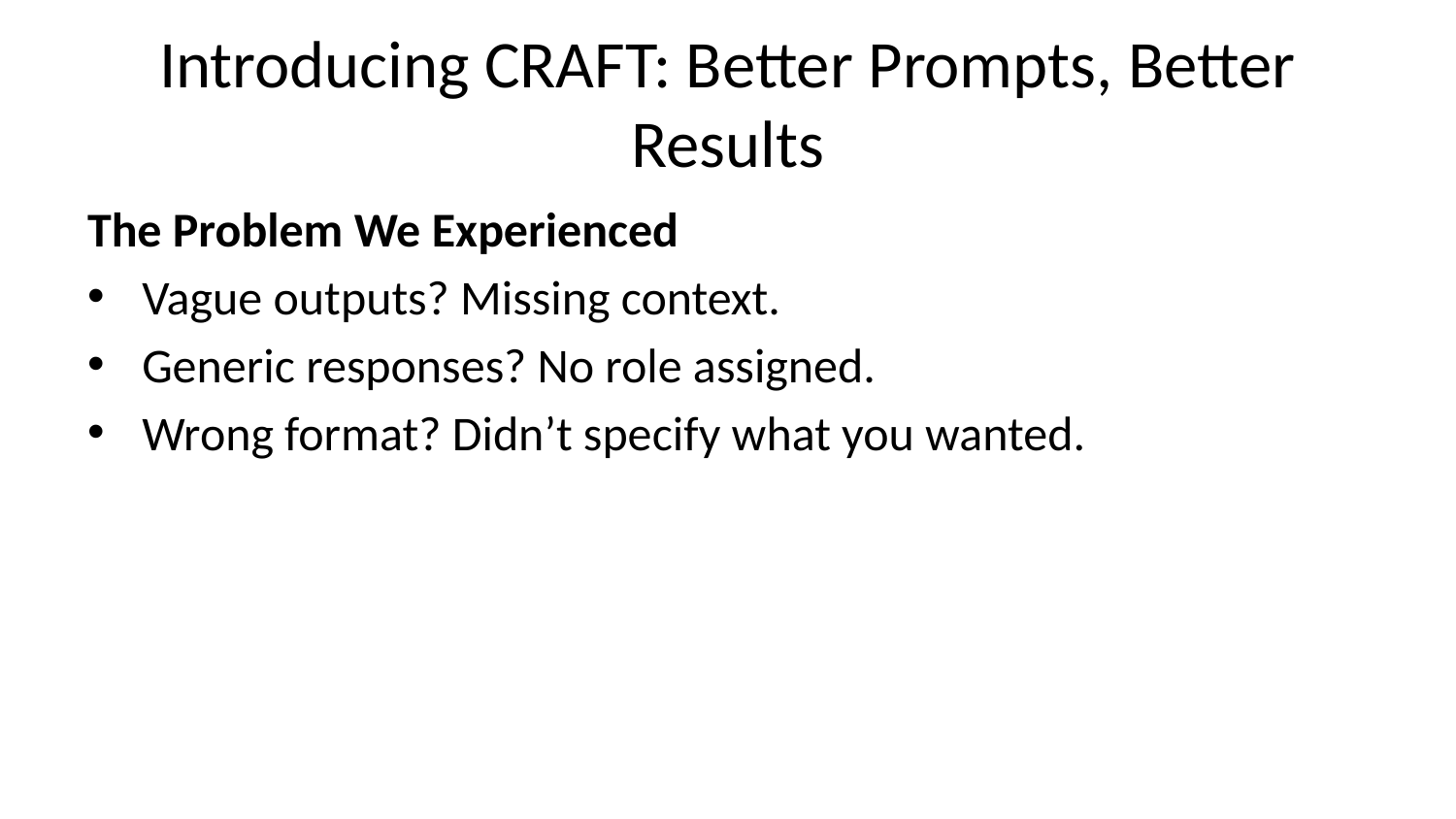

# Introducing CRAFT: Better Prompts, Better Results
The Problem We Experienced
Vague outputs? Missing context.
Generic responses? No role assigned.
Wrong format? Didn’t specify what you wanted.